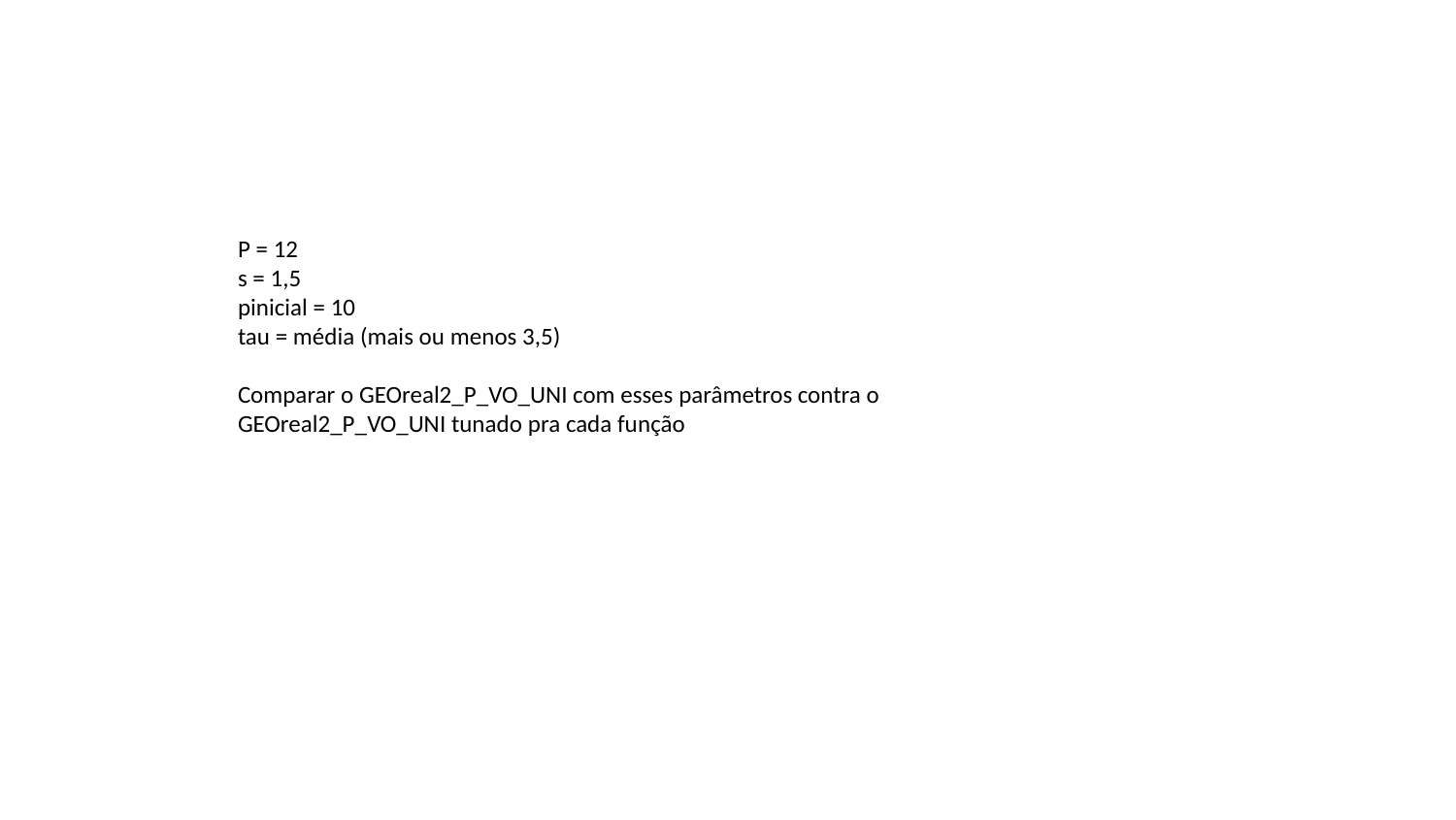

P = 12
s = 1,5
pinicial = 10
tau = média (mais ou menos 3,5)

Comparar o GEOreal2_P_VO_UNI com esses parâmetros contra o GEOreal2_P_VO_UNI tunado pra cada função